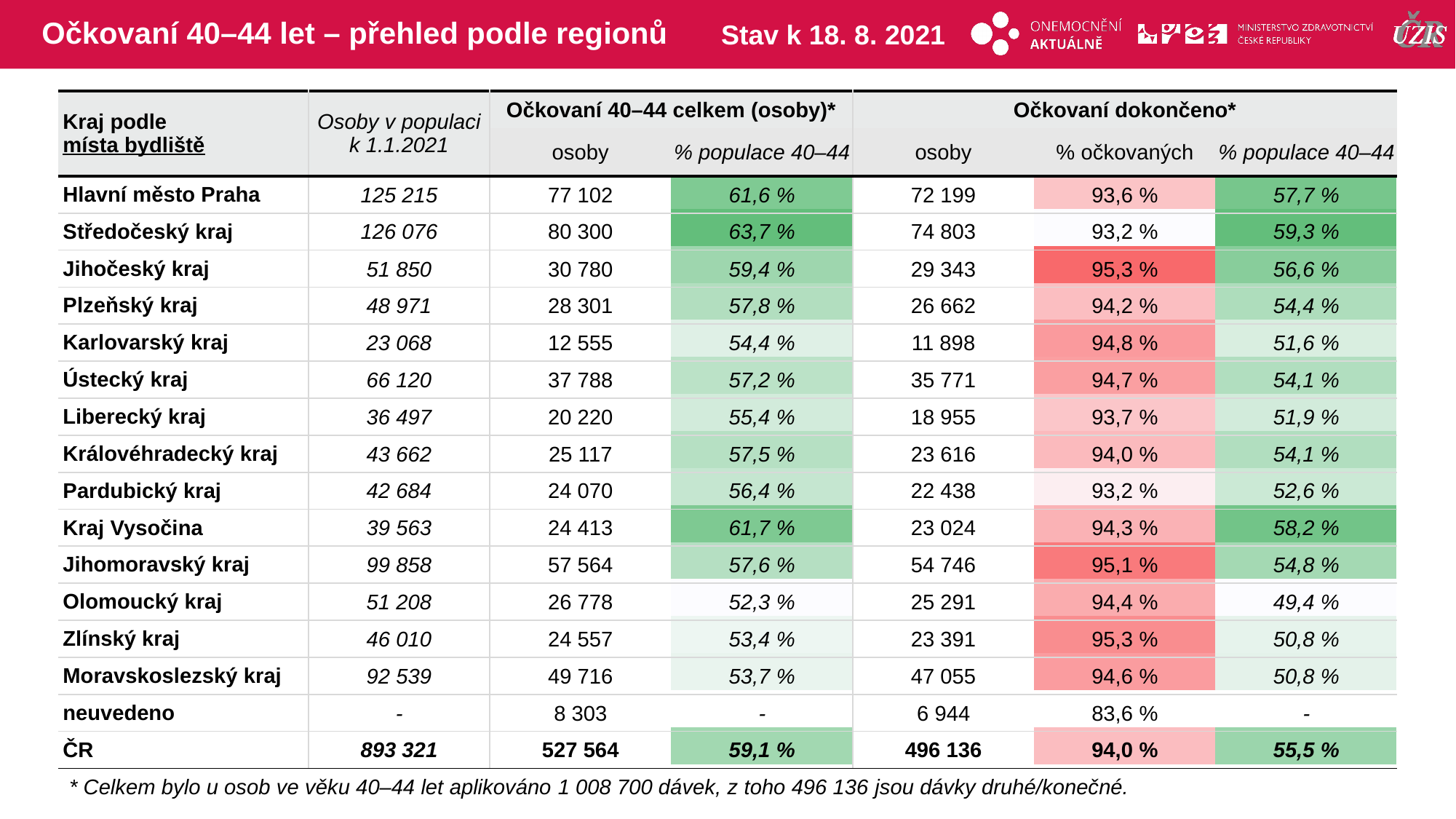

# Očkovaní 40–44 let – přehled podle regionů
Stav k 18. 8. 2021
| Kraj podle místa bydliště | Osoby v populaci k 1.1.2021 | Očkovaní 40–44 celkem (osoby)\* |  | Očkovaní dokončeno\* |  |  |
| --- | --- | --- | --- | --- | --- | --- |
|  |  | osoby | % populace 40–44 | osoby | % očkovaných | % populace 40–44 |
| Hlavní město Praha | 125 215 | 77 102 | 61,6 % | 72 199 | 93,6 % | 57,7 % |
| Středočeský kraj | 126 076 | 80 300 | 63,7 % | 74 803 | 93,2 % | 59,3 % |
| Jihočeský kraj | 51 850 | 30 780 | 59,4 % | 29 343 | 95,3 % | 56,6 % |
| Plzeňský kraj | 48 971 | 28 301 | 57,8 % | 26 662 | 94,2 % | 54,4 % |
| Karlovarský kraj | 23 068 | 12 555 | 54,4 % | 11 898 | 94,8 % | 51,6 % |
| Ústecký kraj | 66 120 | 37 788 | 57,2 % | 35 771 | 94,7 % | 54,1 % |
| Liberecký kraj | 36 497 | 20 220 | 55,4 % | 18 955 | 93,7 % | 51,9 % |
| Královéhradecký kraj | 43 662 | 25 117 | 57,5 % | 23 616 | 94,0 % | 54,1 % |
| Pardubický kraj | 42 684 | 24 070 | 56,4 % | 22 438 | 93,2 % | 52,6 % |
| Kraj Vysočina | 39 563 | 24 413 | 61,7 % | 23 024 | 94,3 % | 58,2 % |
| Jihomoravský kraj | 99 858 | 57 564 | 57,6 % | 54 746 | 95,1 % | 54,8 % |
| Olomoucký kraj | 51 208 | 26 778 | 52,3 % | 25 291 | 94,4 % | 49,4 % |
| Zlínský kraj | 46 010 | 24 557 | 53,4 % | 23 391 | 95,3 % | 50,8 % |
| Moravskoslezský kraj | 92 539 | 49 716 | 53,7 % | 47 055 | 94,6 % | 50,8 % |
| neuvedeno | - | 8 303 | - | 6 944 | 83,6 % | - |
| ČR | 893 321 | 527 564 | 59,1 % | 496 136 | 94,0 % | 55,5 % |
|  |  |  |  |  |  |
| --- | --- | --- | --- | --- | --- |
|  |  |  |  |  |  |
|  |  |  |  |  |  |
|  |  |  |  |  |  |
|  |  |  |  |  |  |
|  |  |  |  |  |  |
|  |  |  |  |  |  |
|  |  |  |  |  |  |
|  |  |  |  |  |  |
|  |  |  |  |  |  |
|  |  |  |  |  |  |
|  |  |  |  |  |  |
|  |  |  |  |  |  |
|  |  |  |  |  |  |
|  |  |  |  |  |  |
|  |  |  |  |  |  |
* Celkem bylo u osob ve věku 40–44 let aplikováno 1 008 700 dávek, z toho 496 136 jsou dávky druhé/konečné.